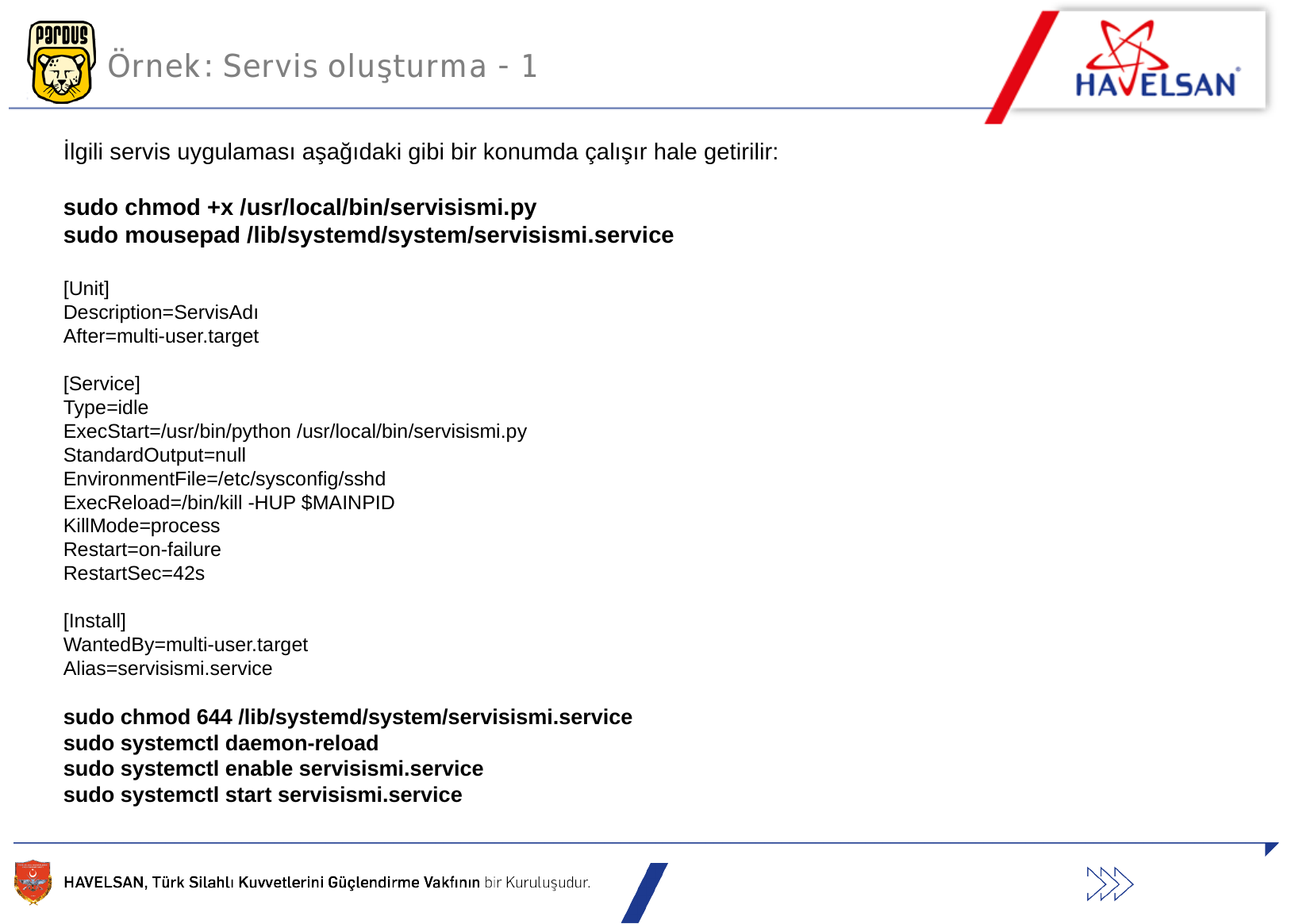

Örnek: Servis oluşturma - 1
İlgili servis uygulaması aşağıdaki gibi bir konumda çalışır hale getirilir:

sudo chmod +x /usr/local/bin/servisismi.py
sudo mousepad /lib/systemd/system/servisismi.service

[Unit]
Description=ServisAdı
After=multi-user.target

[Service]
Type=idle
ExecStart=/usr/bin/python /usr/local/bin/servisismi.py
StandardOutput=null
EnvironmentFile=/etc/sysconfig/sshd
ExecReload=/bin/kill -HUP $MAINPID
KillMode=process
Restart=on-failure
RestartSec=42s

[Install]
WantedBy=multi-user.target
Alias=servisismi.service

sudo chmod 644 /lib/systemd/system/servisismi.service
sudo systemctl daemon-reload
sudo systemctl enable servisismi.service
sudo systemctl start servisismi.service